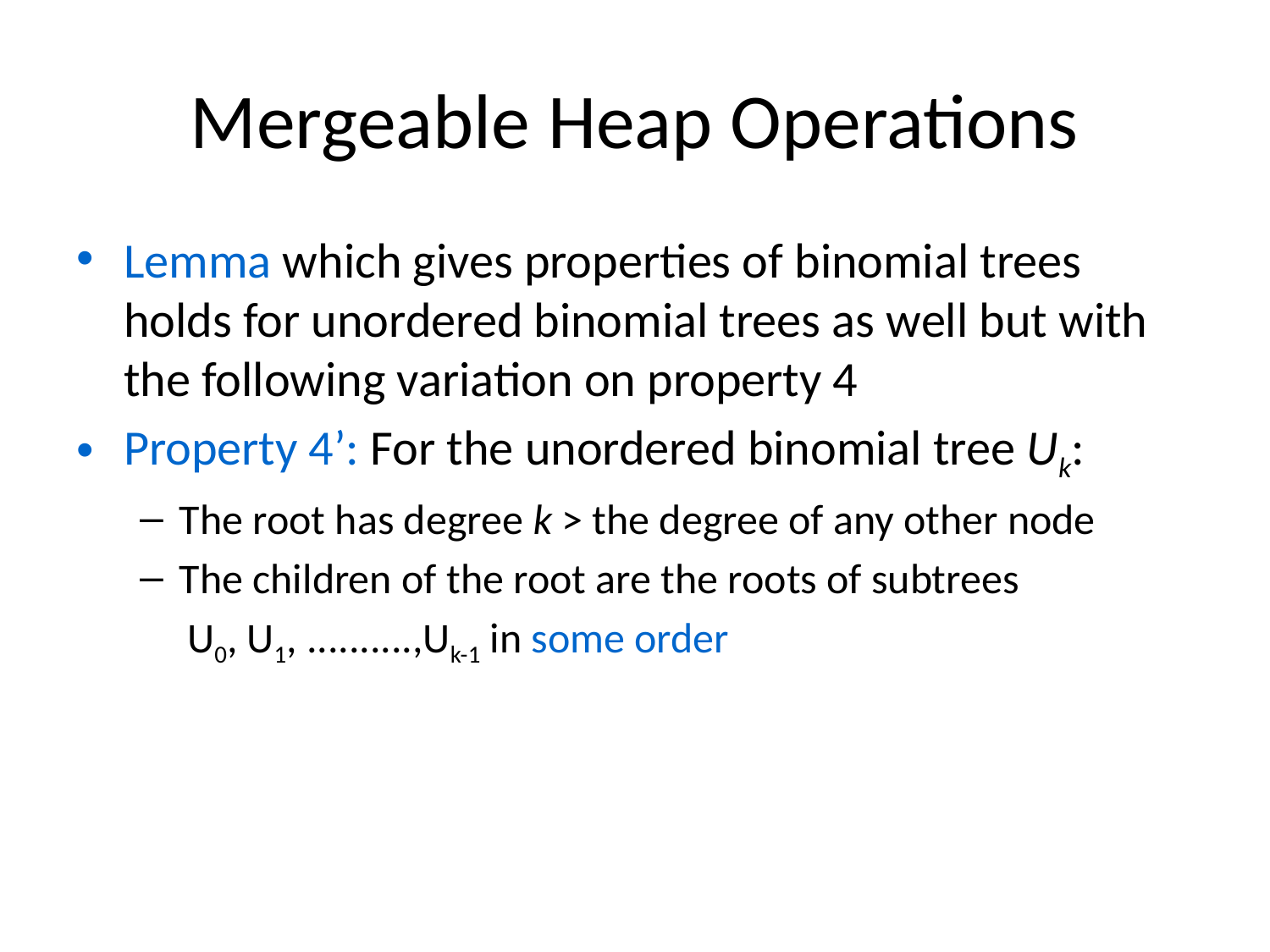

# Mergeable Heap Operations
Lemma which gives properties of binomial trees holds for unordered binomial trees as well but with the following variation on property 4
Property 4’: For the unordered binomial tree Uk:
The root has degree k > the degree of any other node
The children of the root are the roots of subtrees
     U0, U1, ..........,Uk-1 in some order